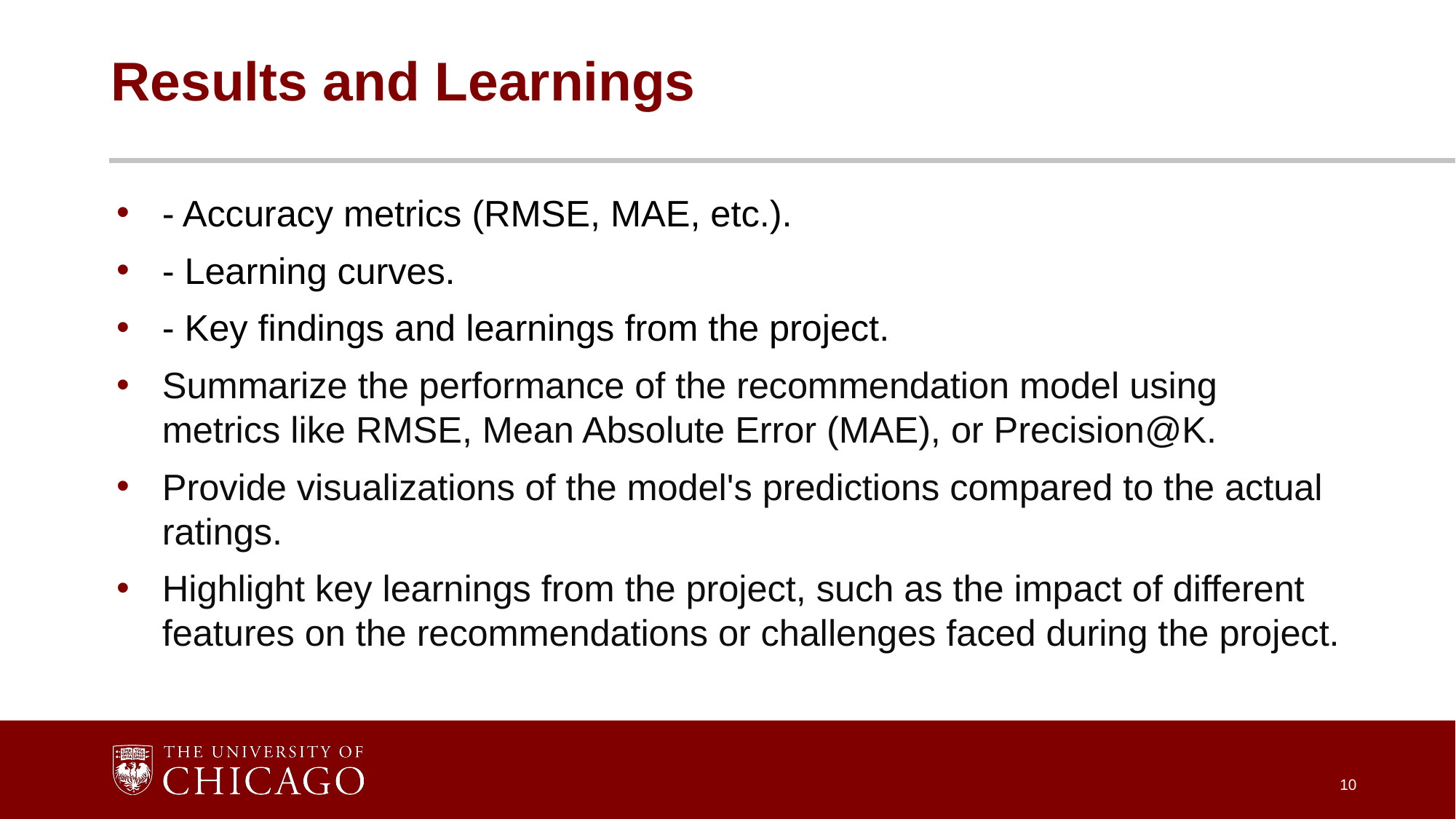

# Results and Learnings
- Accuracy metrics (RMSE, MAE, etc.).
- Learning curves.
- Key findings and learnings from the project.
Summarize the performance of the recommendation model using metrics like RMSE, Mean Absolute Error (MAE), or Precision@K.
Provide visualizations of the model's predictions compared to the actual ratings.
Highlight key learnings from the project, such as the impact of different features on the recommendations or challenges faced during the project.

10